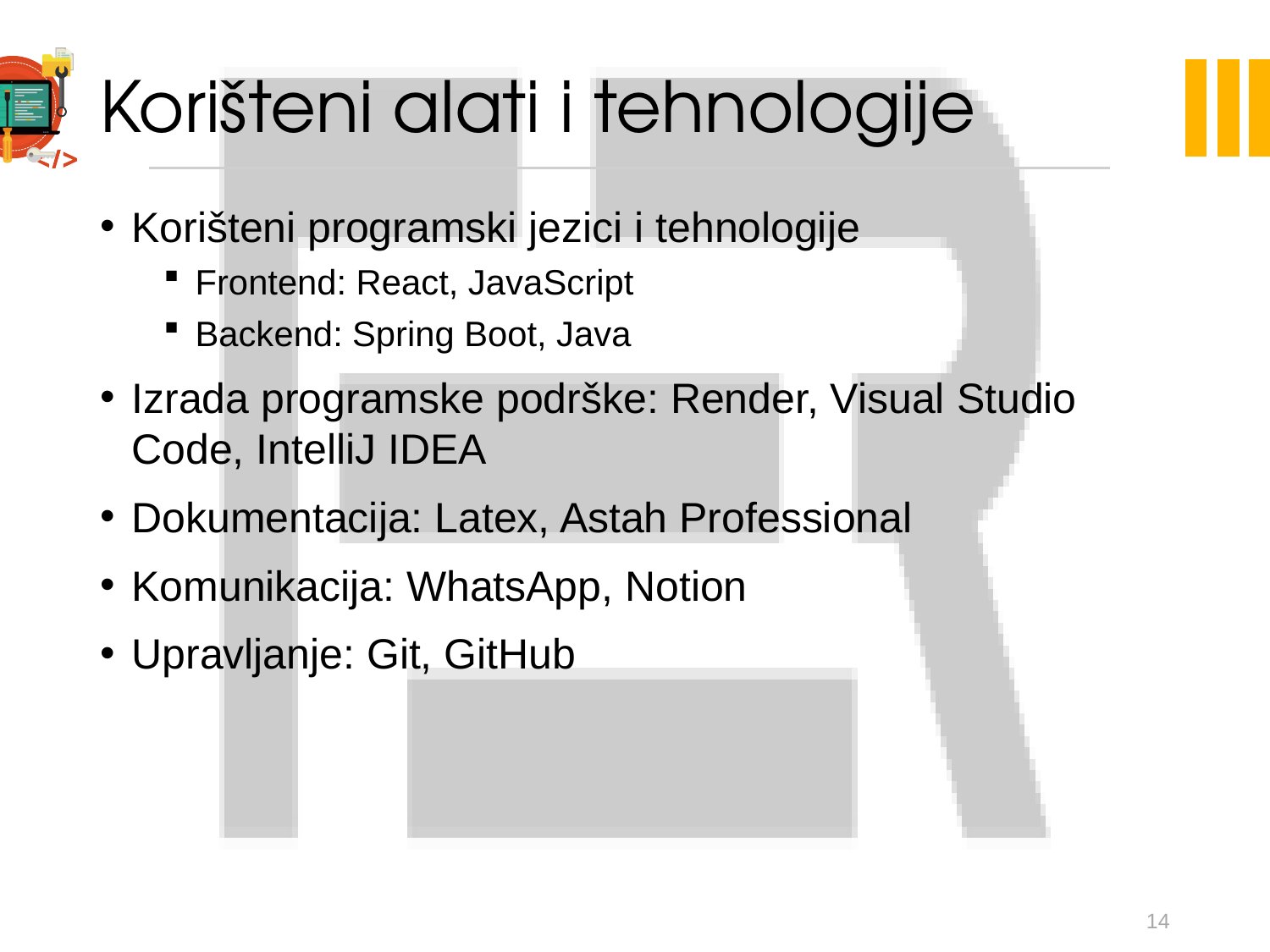

# Korišteni alati i tehnologije
Korišteni programski jezici i tehnologije
Frontend: React, JavaScript
Backend: Spring Boot, Java
Izrada programske podrške: Render, Visual Studio Code, IntelliJ IDEA
Dokumentacija: Latex, Astah Professional
Komunikacija: WhatsApp, Notion
Upravljanje: Git, GitHub

14